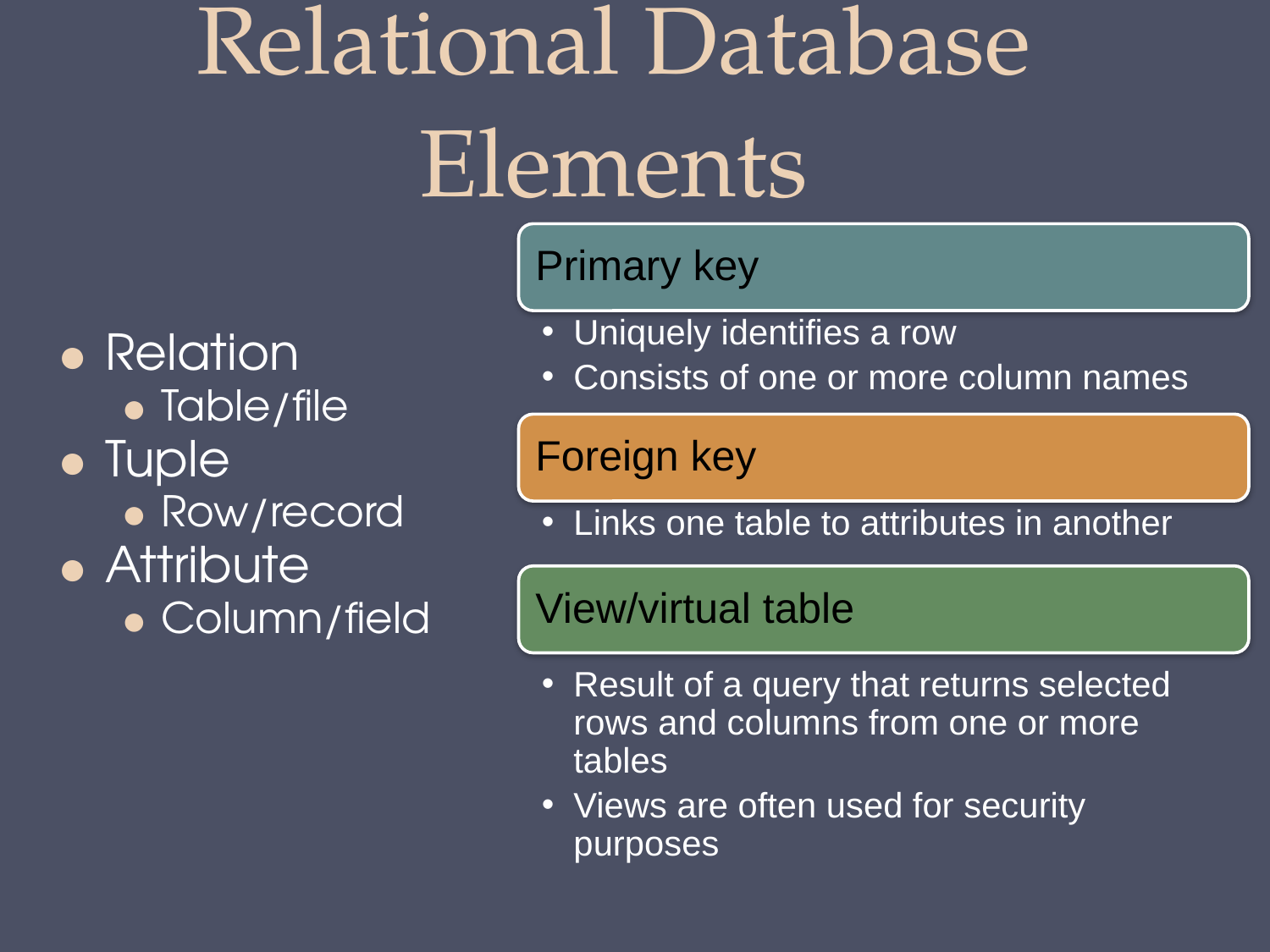

Relational Database Elements

Primary key

Uniquely identifies a row
Consists of one or more column names

Foreign key

Links one table to attributes in another

View/virtual table

Result of a query that returns selected rows and columns from one or more tables
Views are often used for security purposes
Relation
Table/file
Tuple
Row/record
Attribute
Column/field